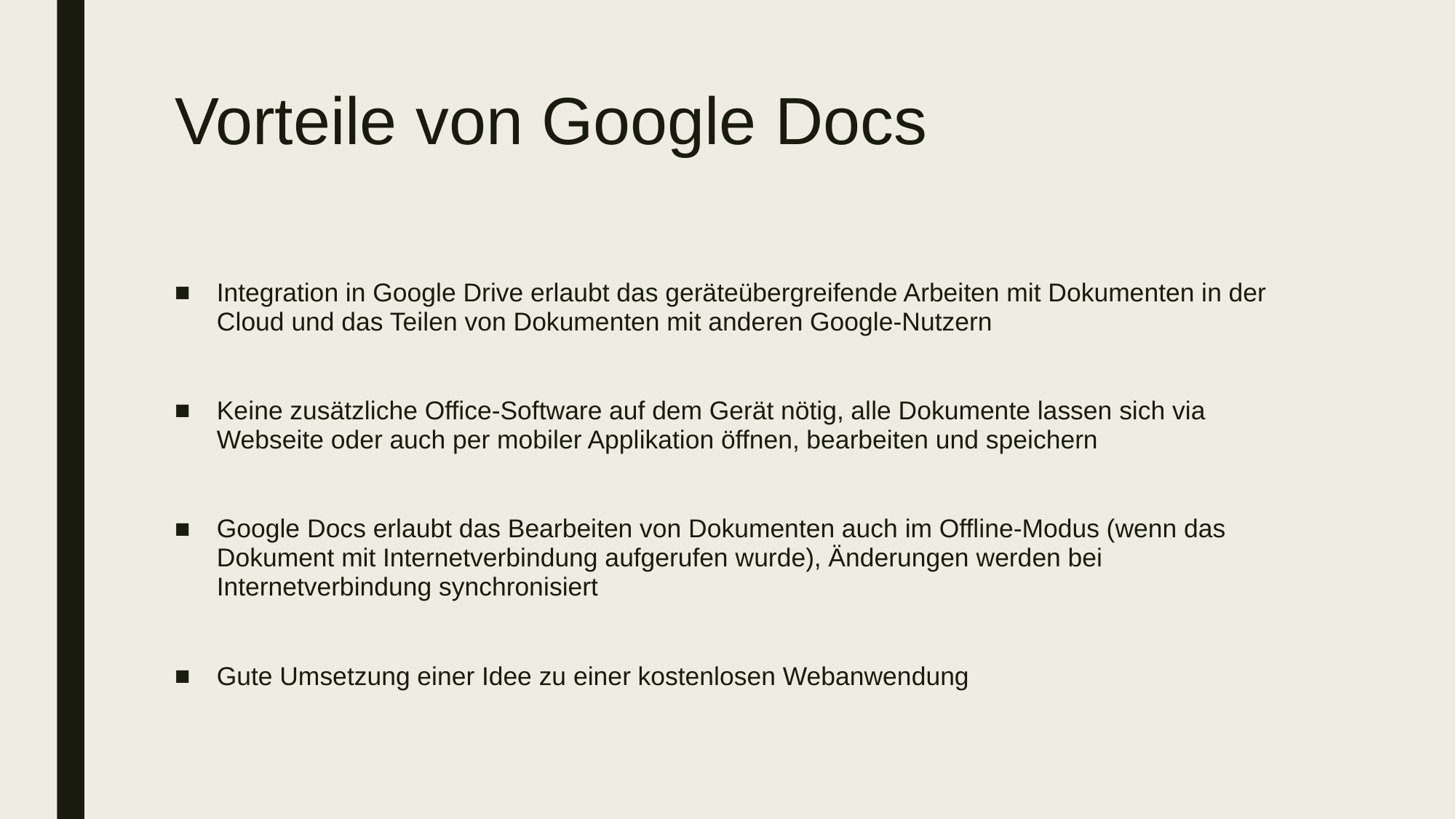

# Vorteile von Google Docs
Integration in Google Drive erlaubt das geräteübergreifende Arbeiten mit Dokumenten in der Cloud und das Teilen von Dokumenten mit anderen Google-Nutzern

Keine zusätzliche Office-Software auf dem Gerät nötig, alle Dokumente lassen sich via Webseite oder auch per mobiler Applikation öffnen, bearbeiten und speichern

Google Docs erlaubt das Bearbeiten von Dokumenten auch im Offline-Modus (wenn das Dokument mit Internetverbindung aufgerufen wurde), Änderungen werden bei Internetverbindung synchronisiert

Gute Umsetzung einer Idee zu einer kostenlosen Webanwendung